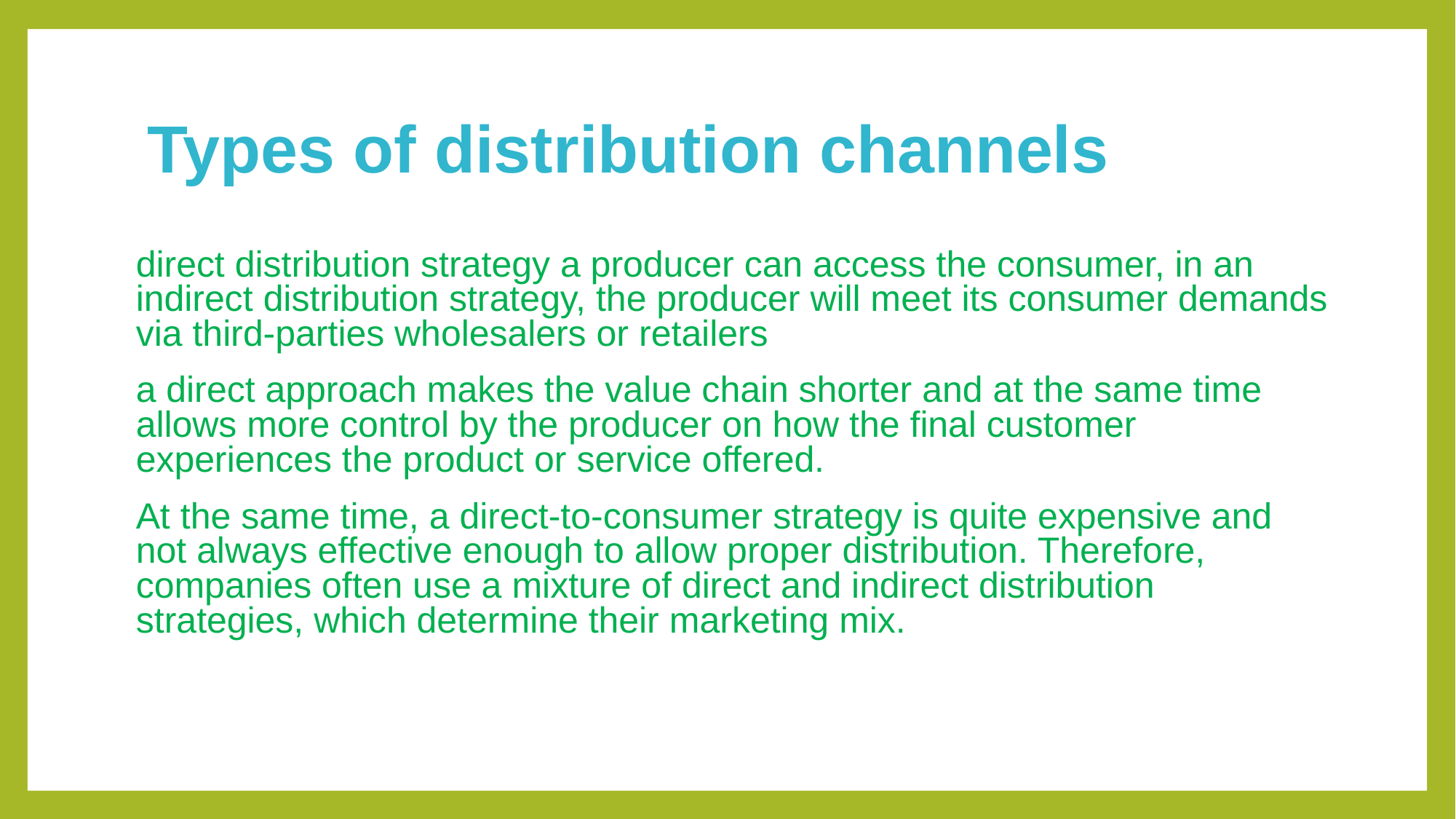

# Types of distribution channels
direct distribution strategy a producer can access the consumer, in an indirect distribution strategy, the producer will meet its consumer demands via third-parties wholesalers or retailers
a direct approach makes the value chain shorter and at the same time allows more control by the producer on how the final customer experiences the product or service offered.
At the same time, a direct-to-consumer strategy is quite expensive and not always effective enough to allow proper distribution. Therefore, companies often use a mixture of direct and indirect distribution strategies, which determine their marketing mix.